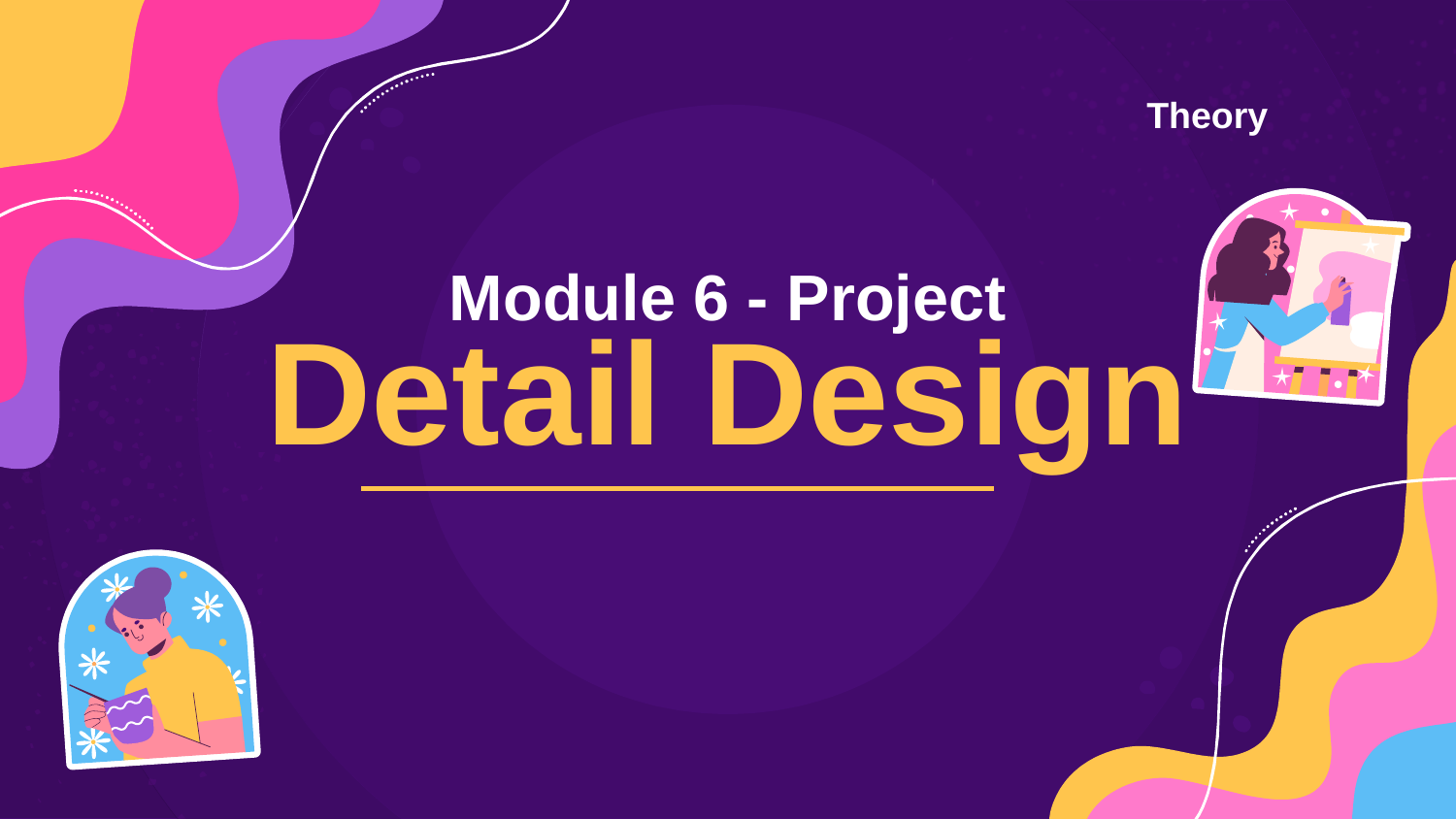

Theory

# Module 6 - Project Detail Design